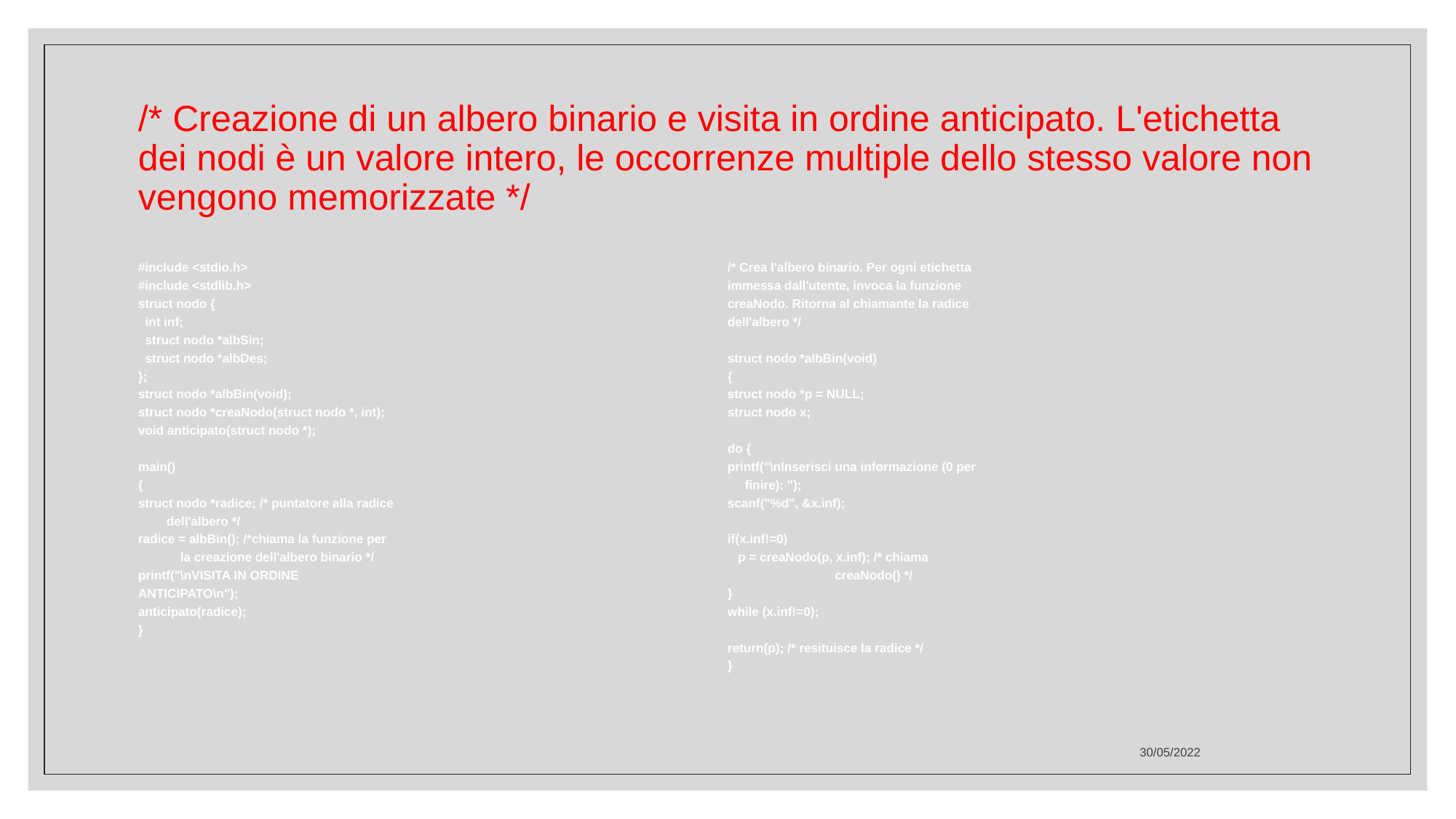

# /* Creazione di un albero binario e visita in ordine anticipato. L'etichetta dei nodi è un valore intero, le occorrenze multiple dello stesso valore non vengono memorizzate */
#include <stdio.h>
#include <stdlib.h>
struct nodo {
  int inf;
  struct nodo *albSin;
  struct nodo *albDes;
};
struct nodo *albBin(void);
struct nodo *creaNodo(struct nodo *, int);
void anticipato(struct nodo *);

main()
{
struct nodo *radice; /* puntatore alla radice
		dell'albero */
radice = albBin(); /*chiama la funzione per
	    la creazione dell'albero binario */
printf("\nVISITA IN ORDINE
ANTICIPATO\n");
anticipato(radice);
}

/* Crea l'albero binario. Per ogni etichetta
immessa dall'utente, invoca la funzione
creaNodo. Ritorna al chiamante la radice
dell'albero */

struct nodo *albBin(void)
{
struct nodo *p = NULL;
struct nodo x;

do {
printf("\nInserisci una informazione (0 per
     finire): ");
scanf("%d", &x.inf);

if(x.inf!=0)
   p = creaNodo(p, x.inf); /* chiama
                               creaNodo() */
}
while (x.inf!=0);

return(p); /* resituisce la radice */
}

30/05/2022